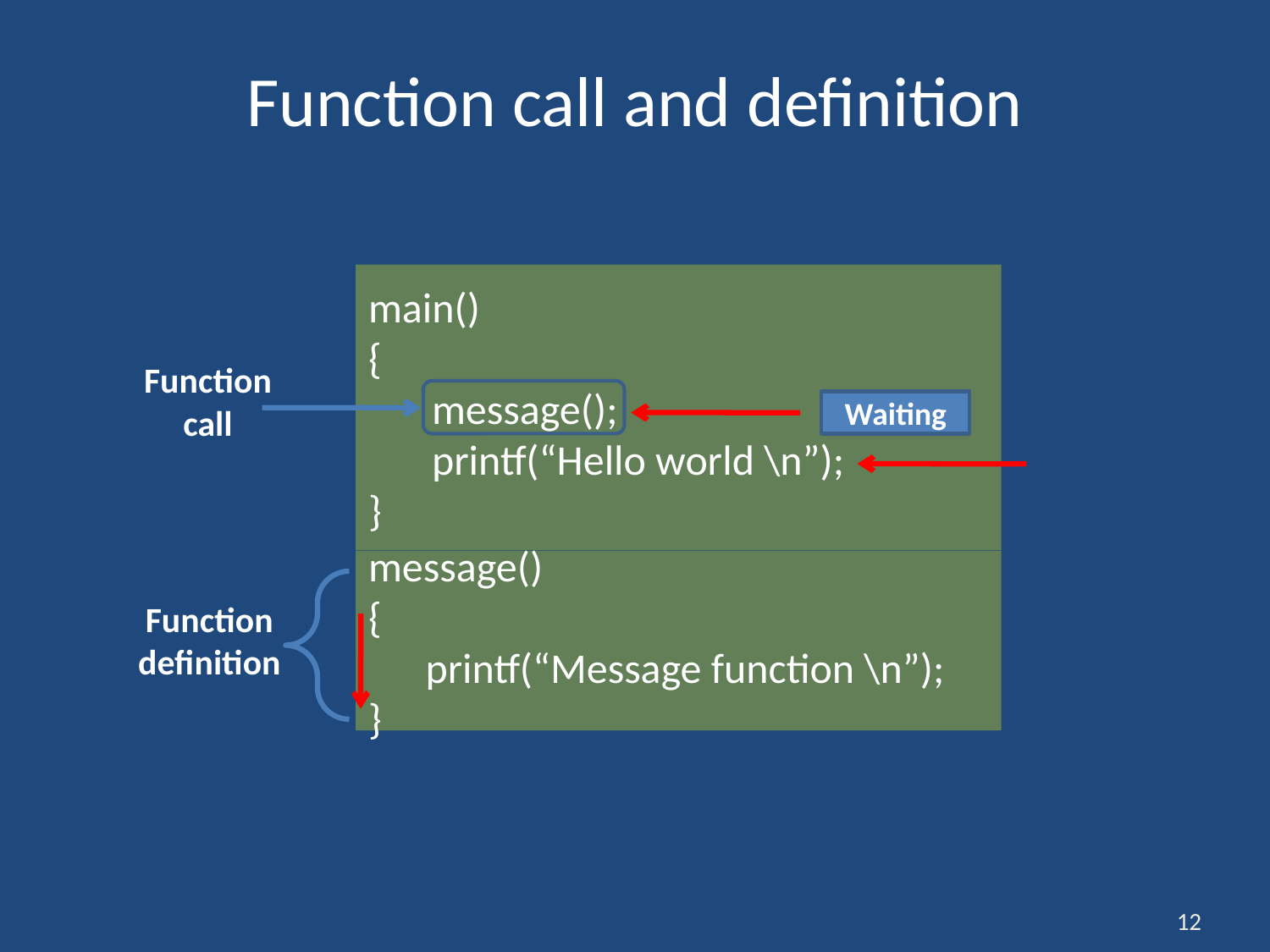

# Function call and definition
main()
{
message();
printf(“Hello world \n”);
}
Function call

Waiting
message()
{
      printf(“Message function \n”);
}

Function definition